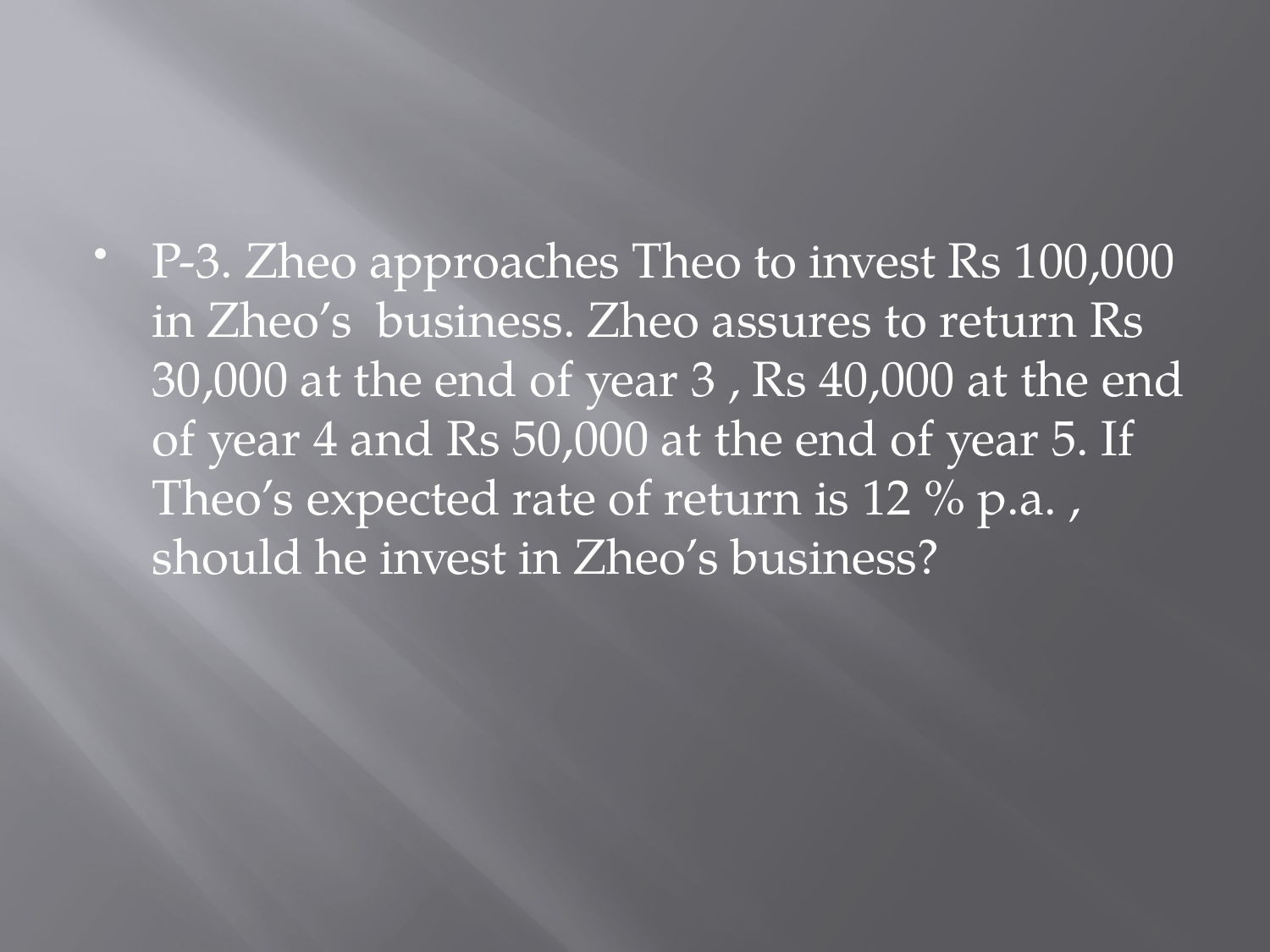

#
P-3. Zheo approaches Theo to invest Rs 100,000 in Zheo’s  business. Zheo assures to return Rs 30,000 at the end of year 3 , Rs 40,000 at the end of year 4 and Rs 50,000 at the end of year 5. If Theo’s expected rate of return is 12 % p.a. , should he invest in Zheo’s business?